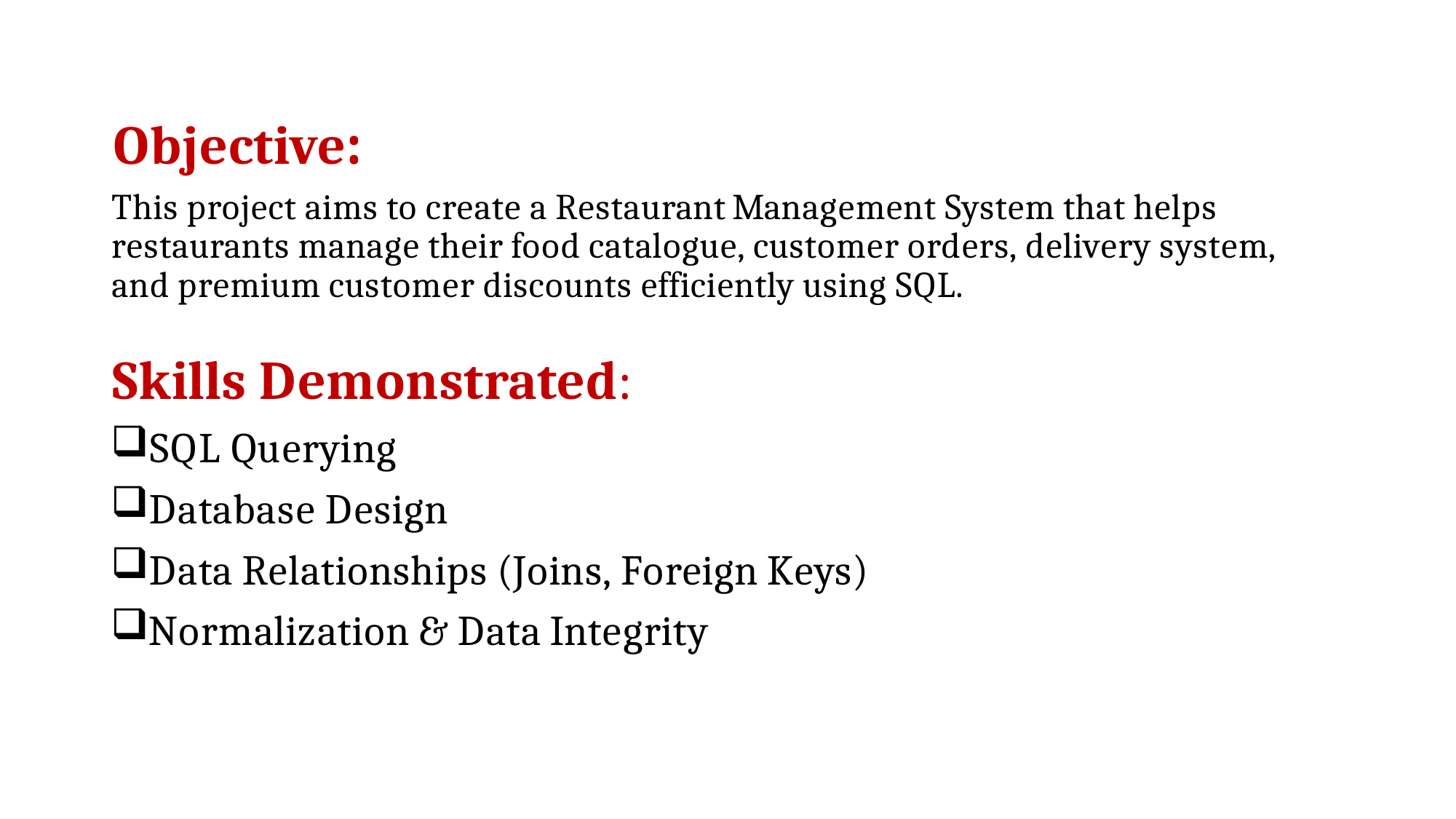

Objective:
# This project aims to create a Restaurant Management System that helps restaurants manage their food catalogue, customer orders, delivery system, and premium customer discounts efficiently using SQL.
Skills Demonstrated:
SQL Querying
Database Design
Data Relationships (Joins, Foreign Keys)
Normalization & Data Integrity